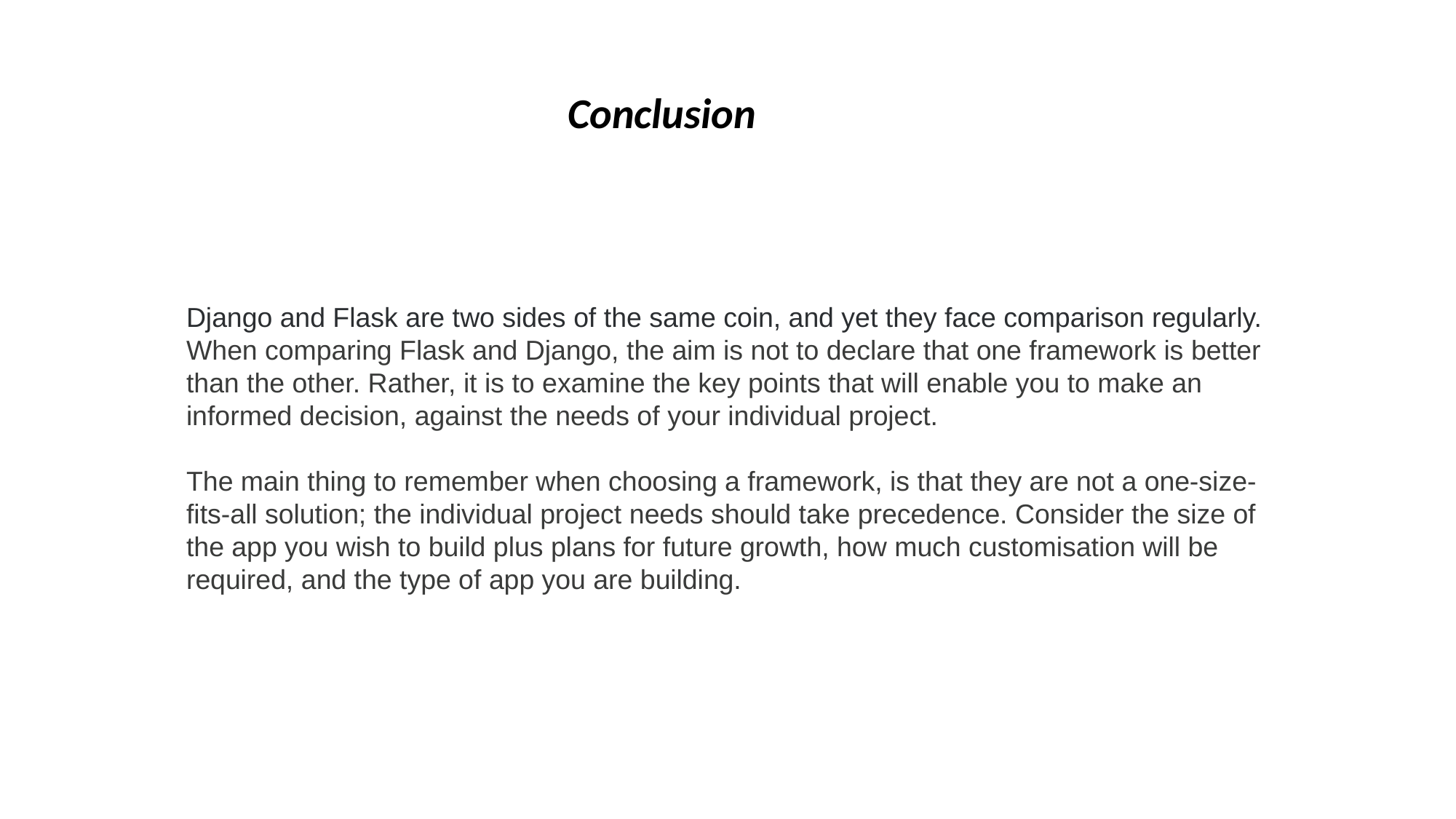

Conclusion
Django and Flask are two sides of the same coin, and yet they face comparison regularly.
When comparing Flask and Django, the aim is not to declare that one framework is better than the other. Rather, it is to examine the key points that will enable you to make an informed decision, against the needs of your individual project.

The main thing to remember when choosing a framework, is that they are not a one-size-fits-all solution; the individual project needs should take precedence. Consider the size of the app you wish to build plus plans for future growth, how much customisation will be required, and the type of app you are building.